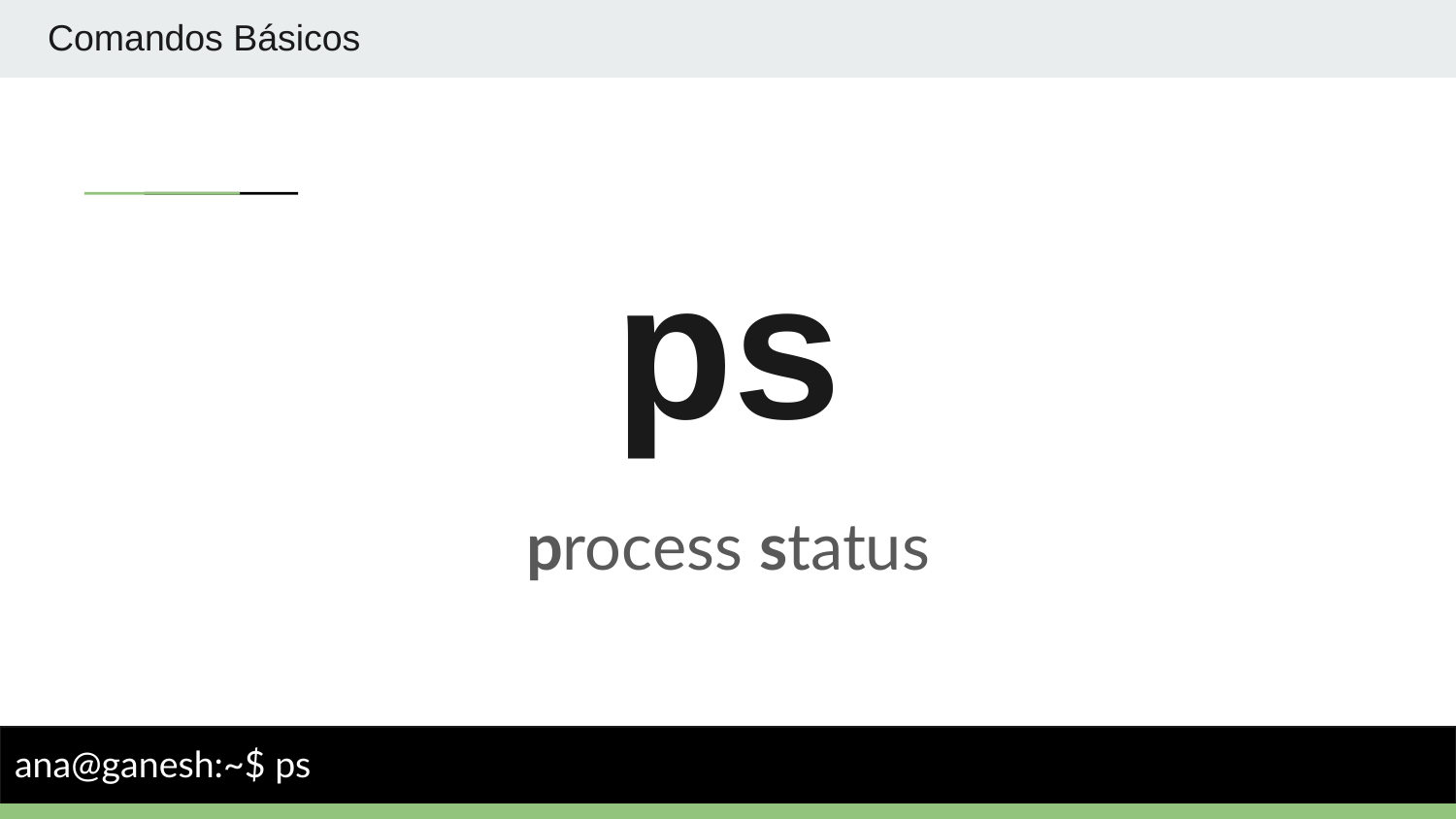

Comandos Básicos
# ps
process status

ana@ganesh:~$ ps